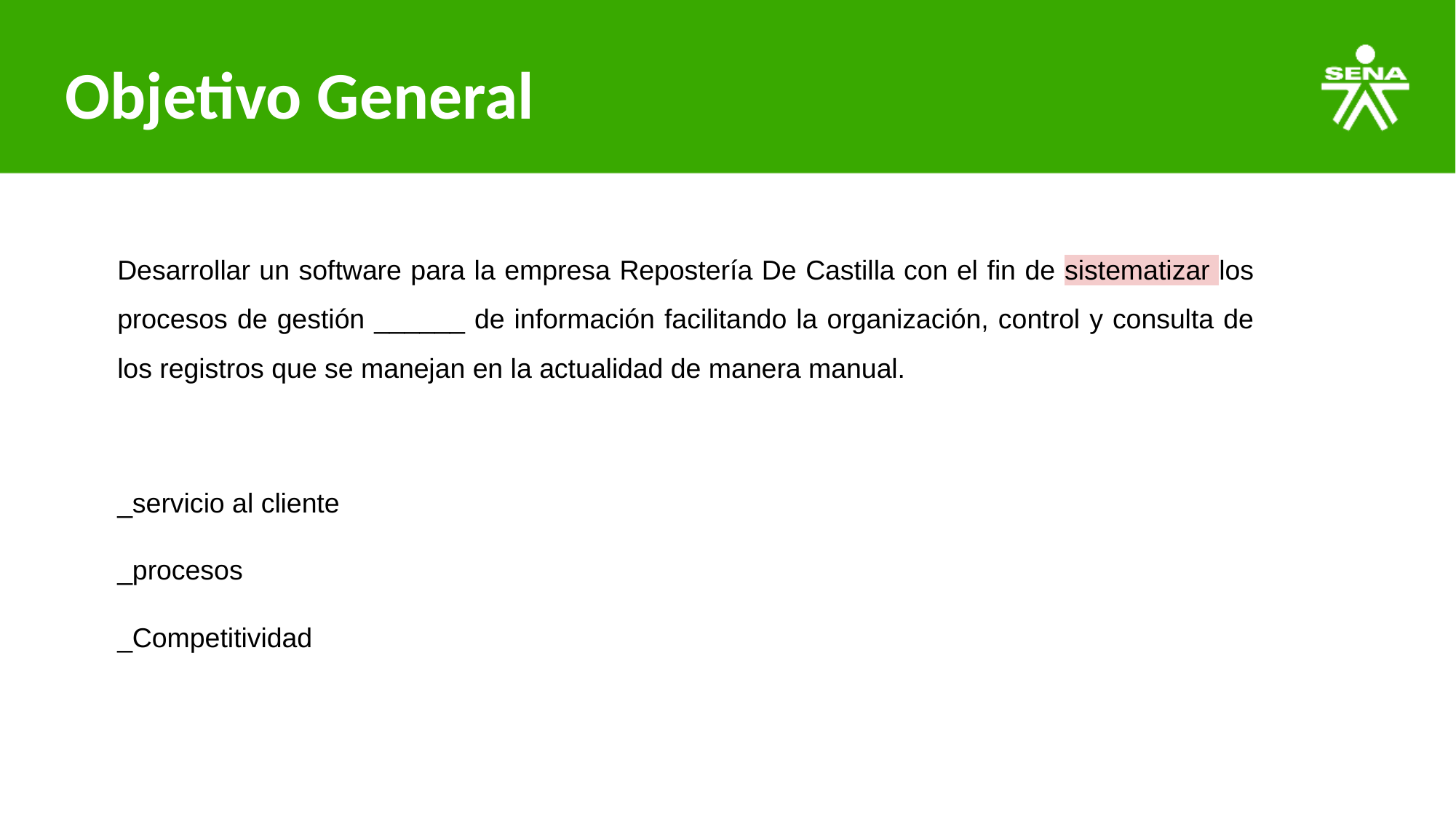

# Objetivo General
Desarrollar un software para la empresa Repostería De Castilla con el fin de sistematizar los procesos de gestión ______ de información facilitando la organización, control y consulta de los registros que se manejan en la actualidad de manera manual.

_servicio al cliente
_procesos
_Competitividad